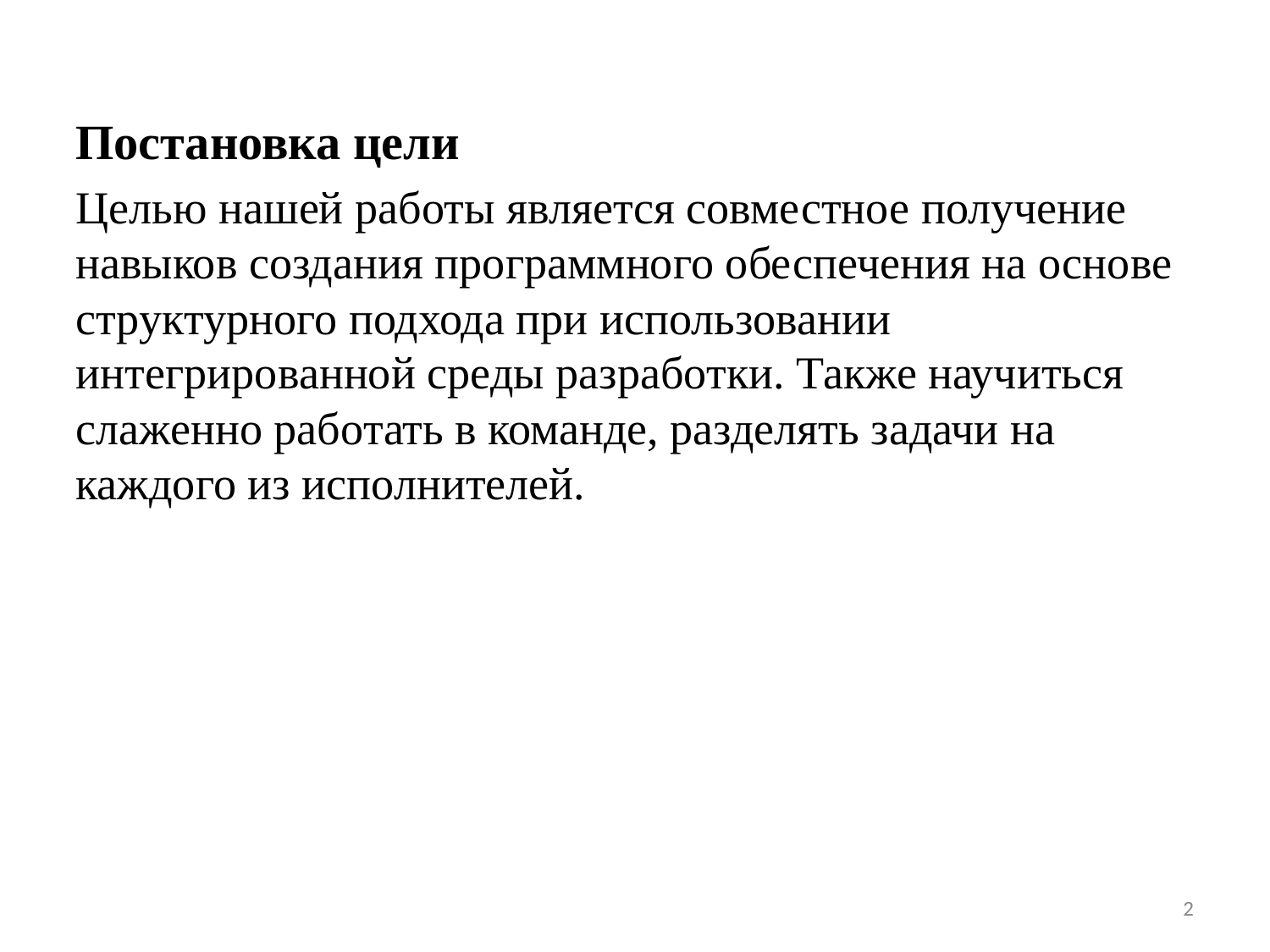

Постановка цели
Целью нашей работы является совместное получение навыков создания программного обеспечения на основе структурного подхода при использовании интегрированной среды разработки. Также научиться слаженно работать в команде, разделять задачи на каждого из исполнителей.

2